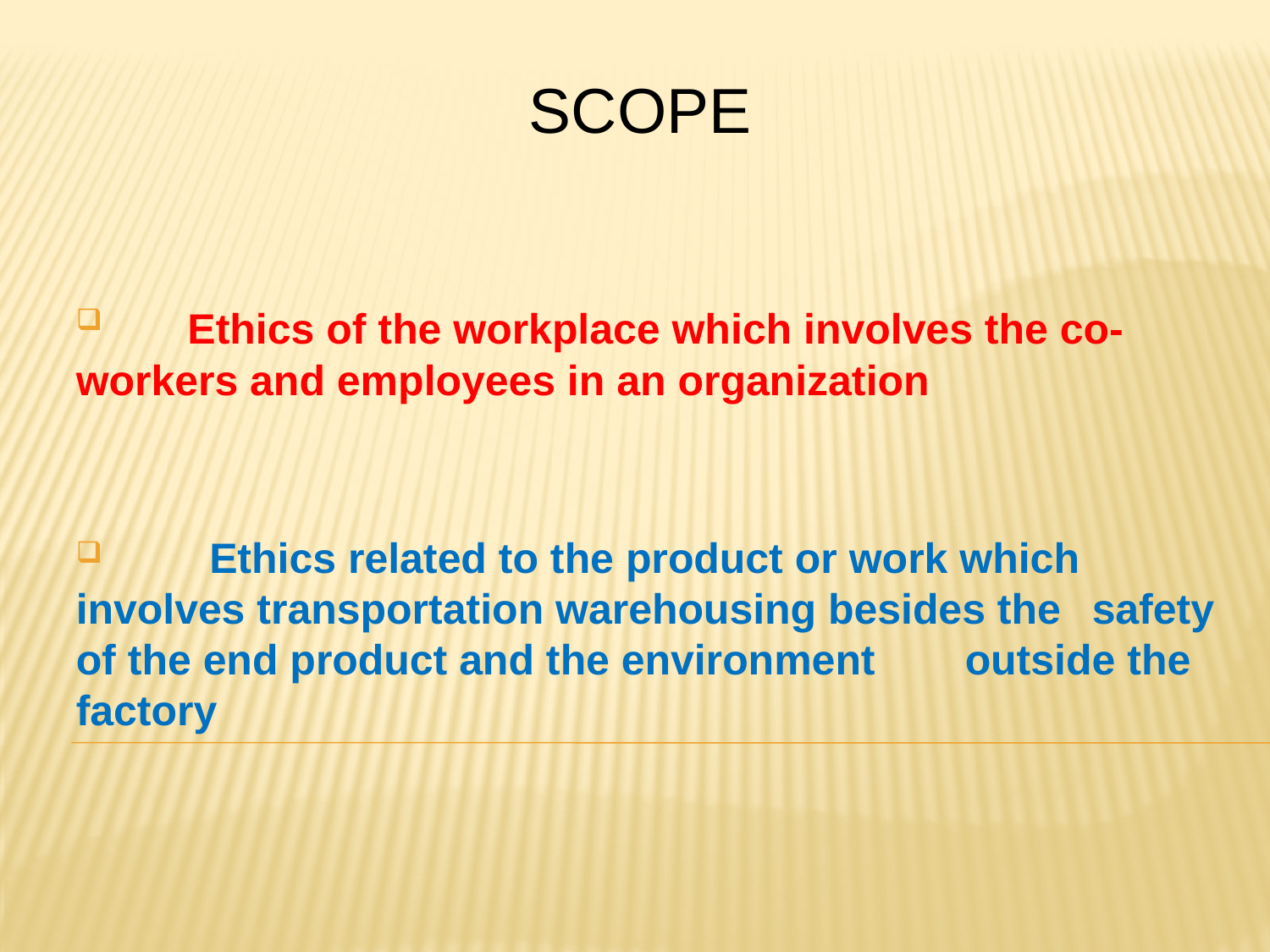

# SCOPE
       Ethics of the workplace which involves the co-	workers and employees in an organization

         Ethics related to the product or work which 	involves transportation warehousing besides the 	safety of the end product and the environment 	outside the factory